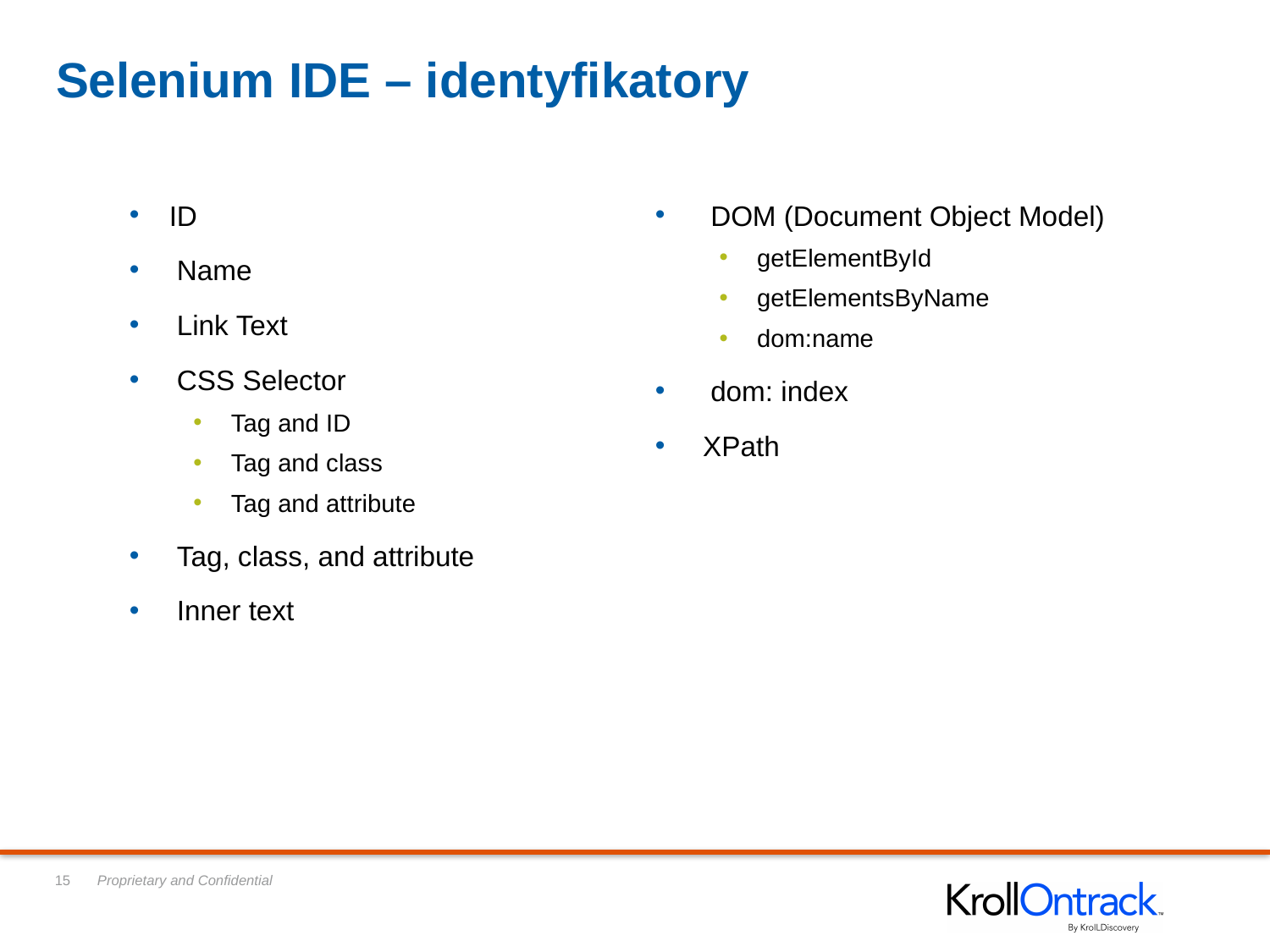

# Selenium IDE – identyfikatory
ID
 Name
 Link Text
 CSS Selector
  Tag and ID
  Tag and class
  Tag and attribute
 Tag, class, and attribute
 Inner text

  DOM (Document Object Model)
  getElementById
  getElementsByName
  dom:name
  dom: index
 XPath